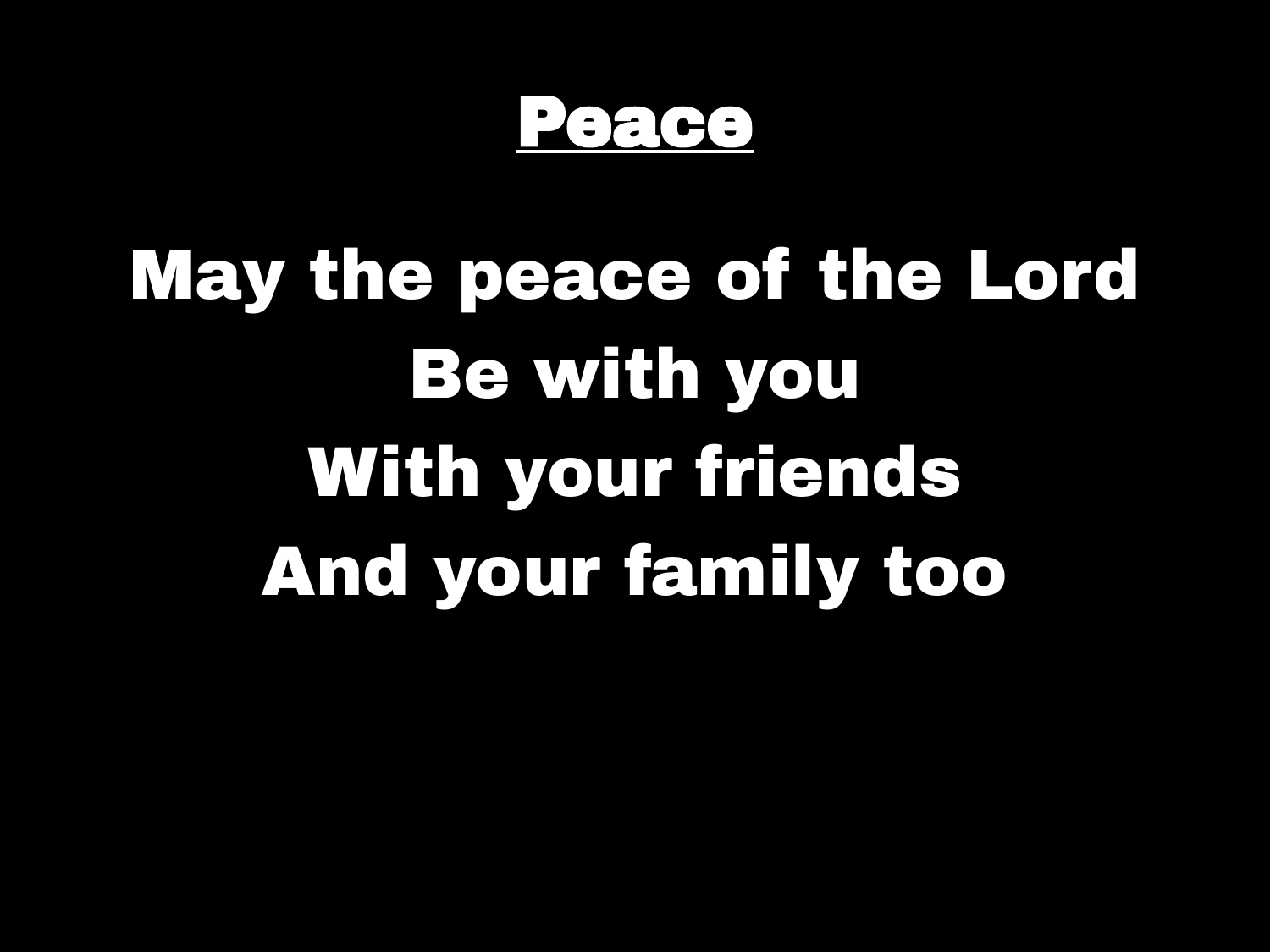

# Peace
May the peace of the Lord
Be with you
With your friends
And your family too